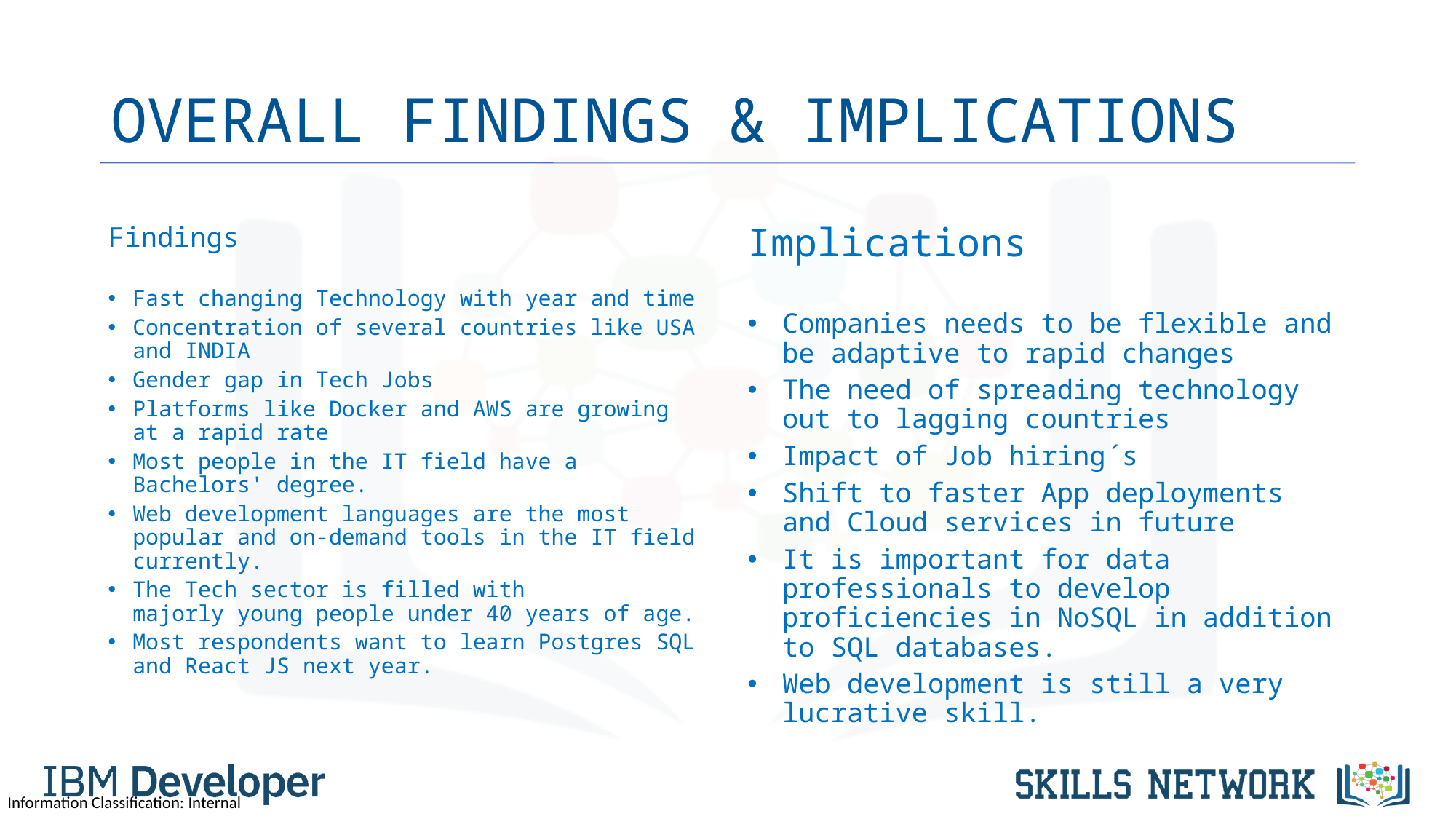

# OVERALL FINDINGS & IMPLICATIONS
Findings

Fast changing Technology with year and time
Concentration of several countries like USA and INDIA
Gender gap in Tech Jobs
Platforms like Docker and AWS are growing at a rapid rate
Most people in the IT field have a Bachelors' degree.
Web development languages are the most popular and on-demand tools in the IT field currently.
The Tech sector is filled with majorly young people under 40 years of age.
Most respondents want to learn Postgres SQL and React JS next year.

Implications

Companies needs to be flexible and be adaptive to rapid changes
The need of spreading technology out to lagging countries
Impact of Job hiring´s
Shift to faster App deployments and Cloud services in future
It is important for data professionals to develop proficiencies in NoSQL in addition to SQL databases.
Web development is still a very lucrative skill.